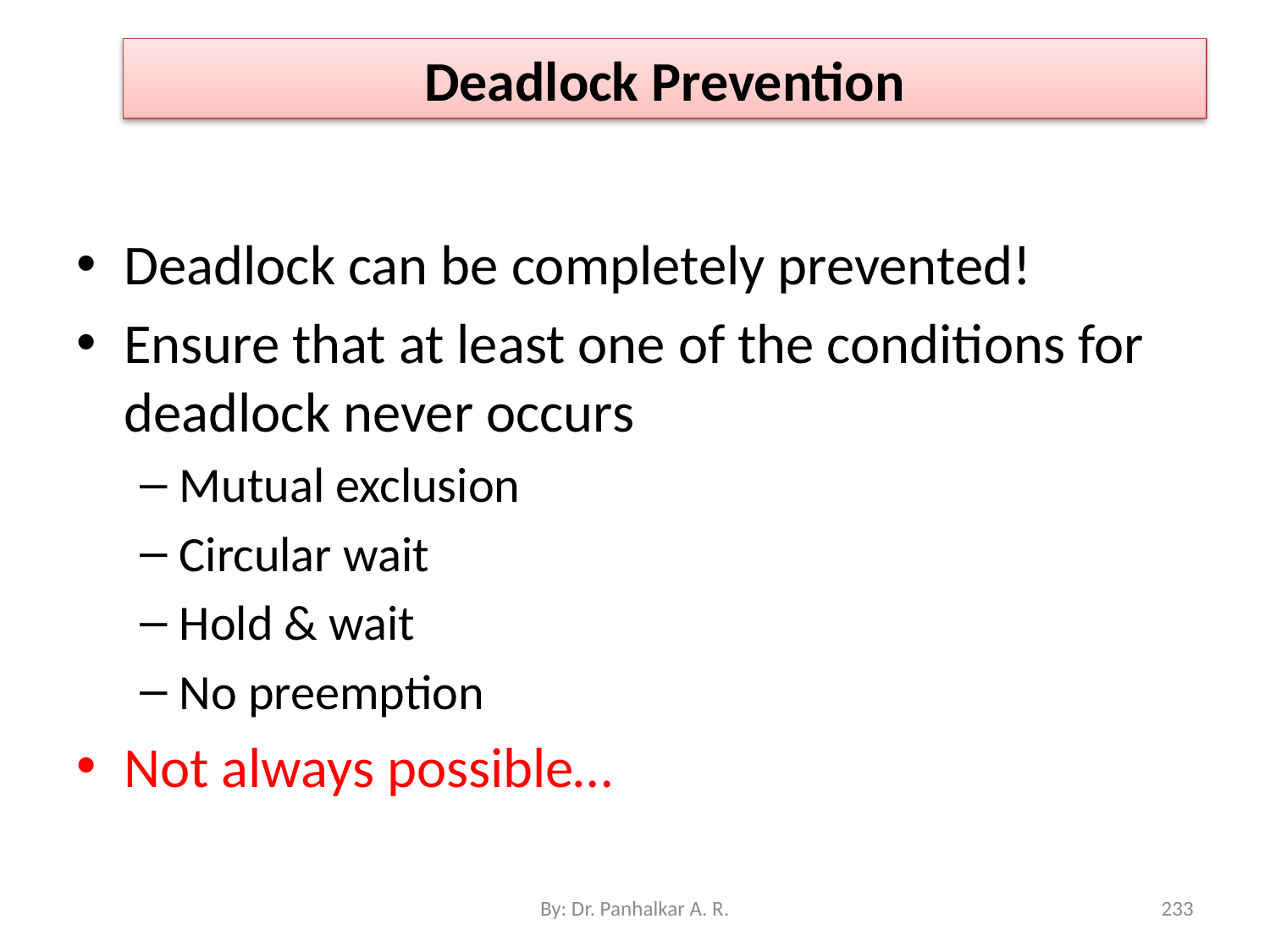

Deadlock Prevention
Deadlock can be completely prevented!
Ensure that at least one of the conditions for deadlock never occurs
Mutual exclusion
Circular wait
Hold & wait
No preemption
Not always possible…
By: Dr. Panhalkar A. R.
233